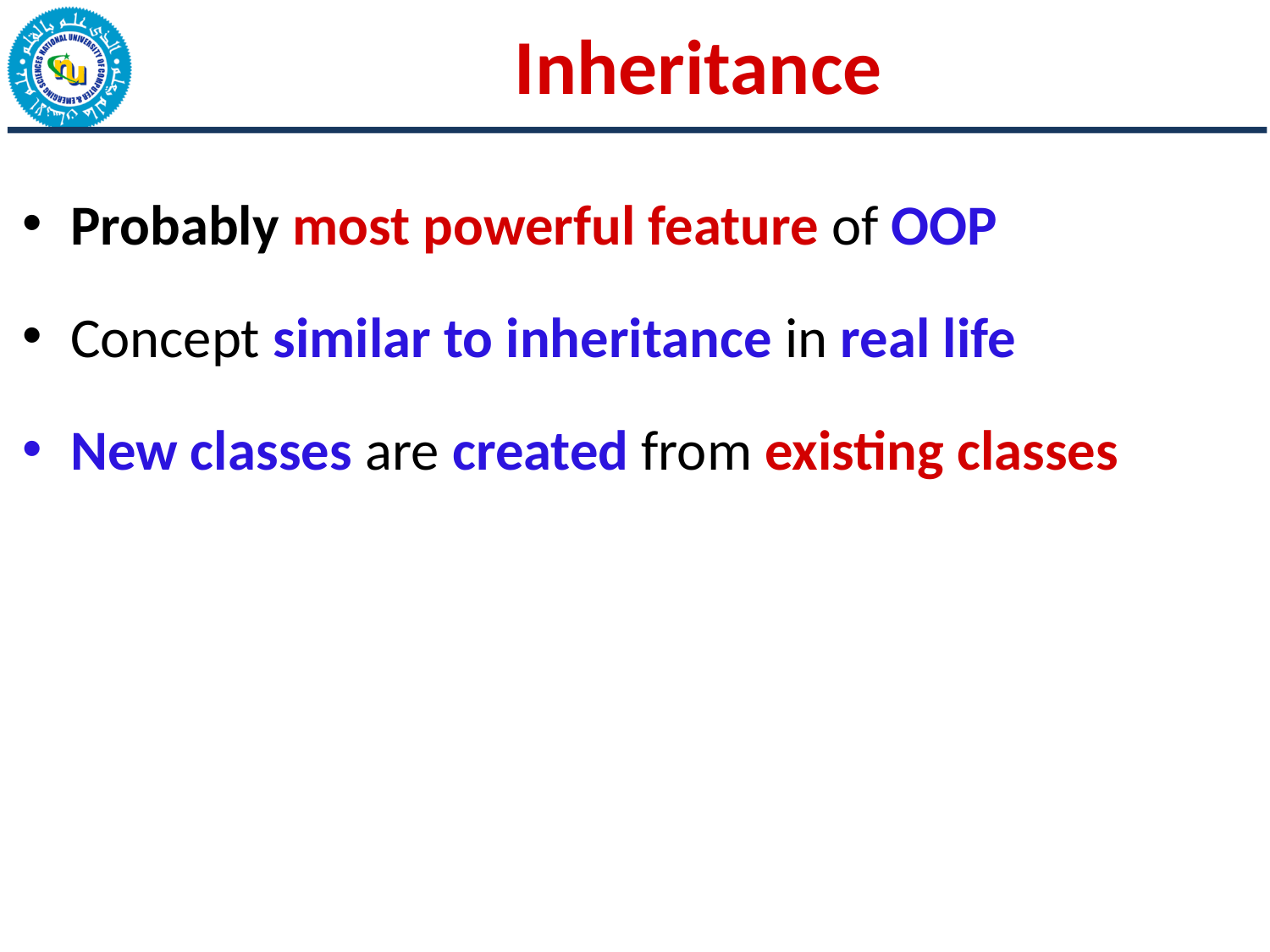

# Inheritance

Probably most powerful feature of OOP
Concept similar to inheritance in real life
New classes are created from existing classes